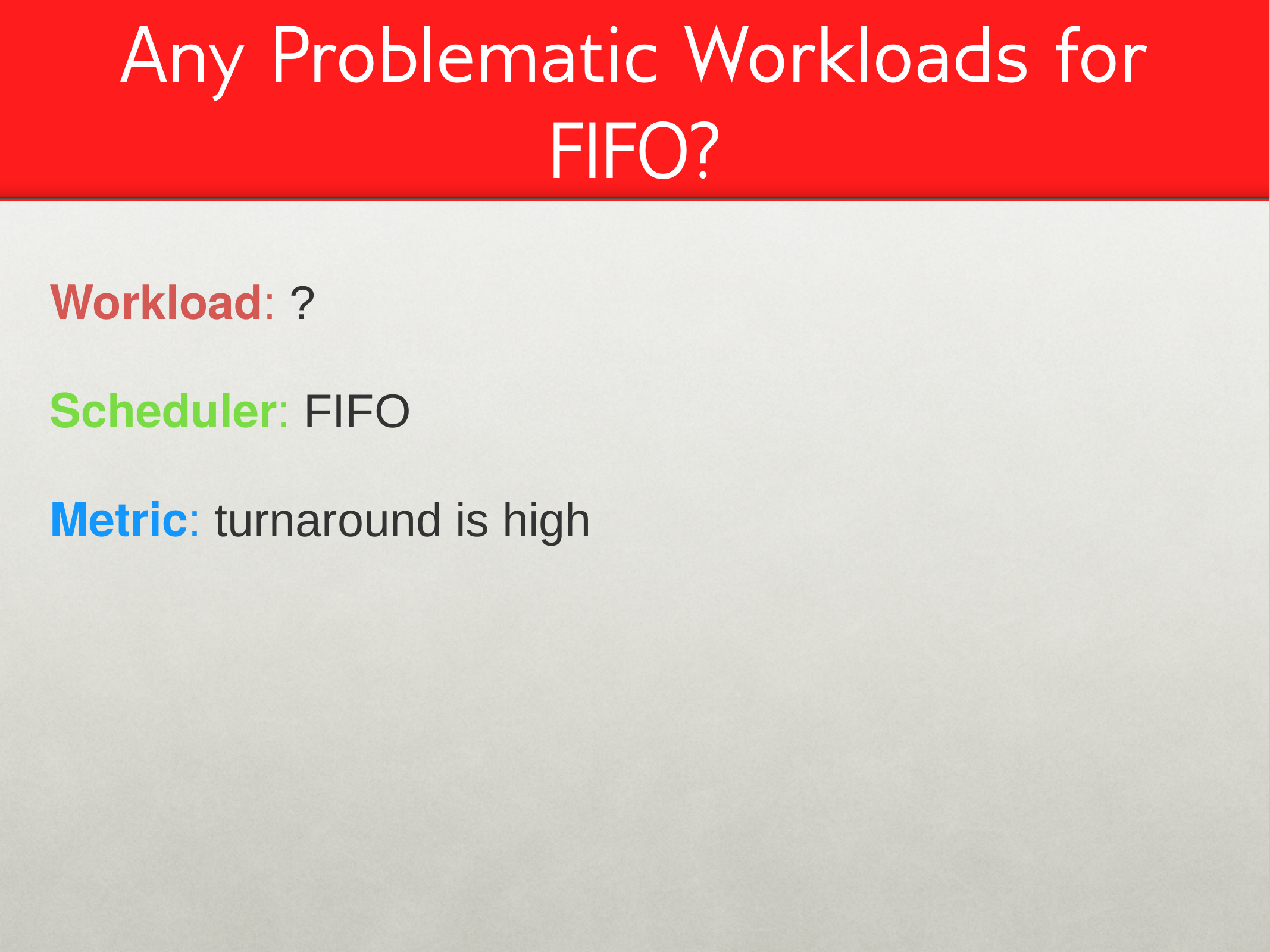

# Any Problematic Workloads for FIFO?
Workload: ?
Scheduler: FIFO
Metric: turnaround is high